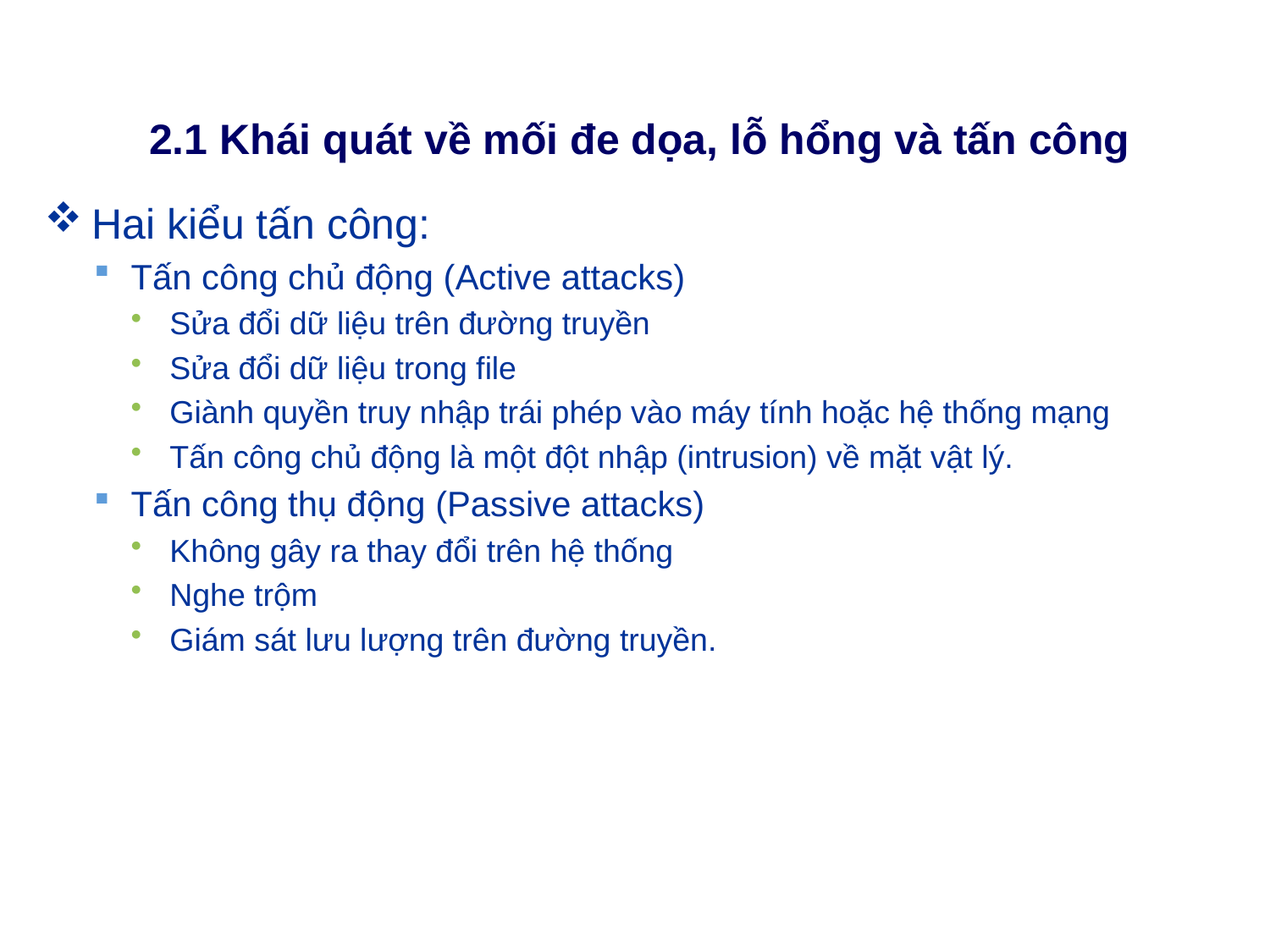

# 2.1 Khái quát về mối đe dọa, lỗ hổng và tấn công
Hai kiểu tấn công:
Tấn công chủ động (Active attacks)
Sửa đổi dữ liệu trên đường truyền
Sửa đổi dữ liệu trong file
Giành quyền truy nhập trái phép vào máy tính hoặc hệ thống mạng
Tấn công chủ động là một đột nhập (intrusion) về mặt vật lý.
Tấn công thụ động (Passive attacks)
Không gây ra thay đổi trên hệ thống
Nghe trộm
Giám sát lưu lượng trên đường truyền.